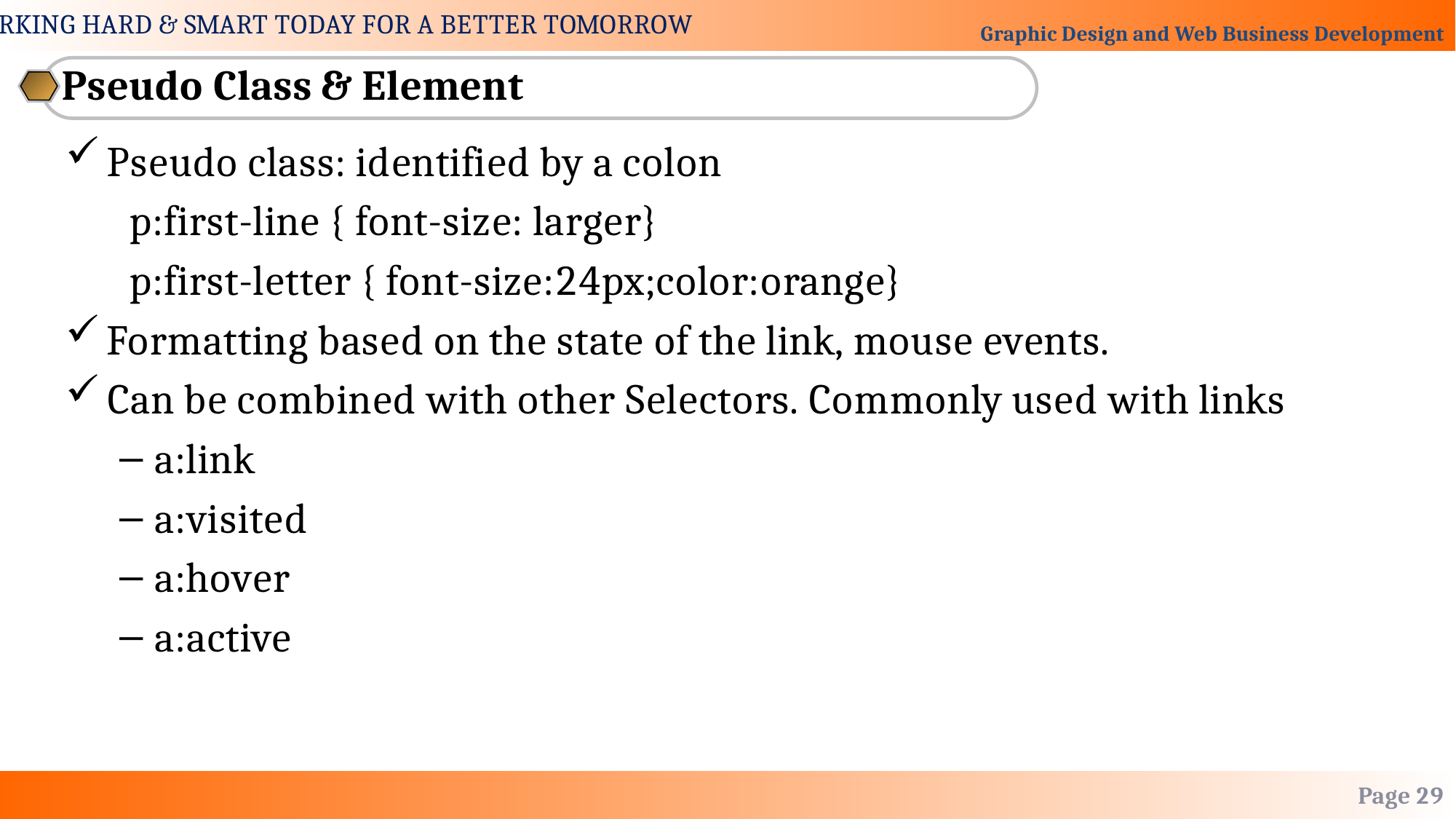

Pseudo Class & Element

Pseudo class: identified by a colon
 p:first-line { font-size: larger}
 p:first-letter { font-size:24px;color:orange}
Formatting based on the state of the link, mouse events.
Can be combined with other Selectors. Commonly used with links
a:link
a:visited
a:hover
a:active
Page 29